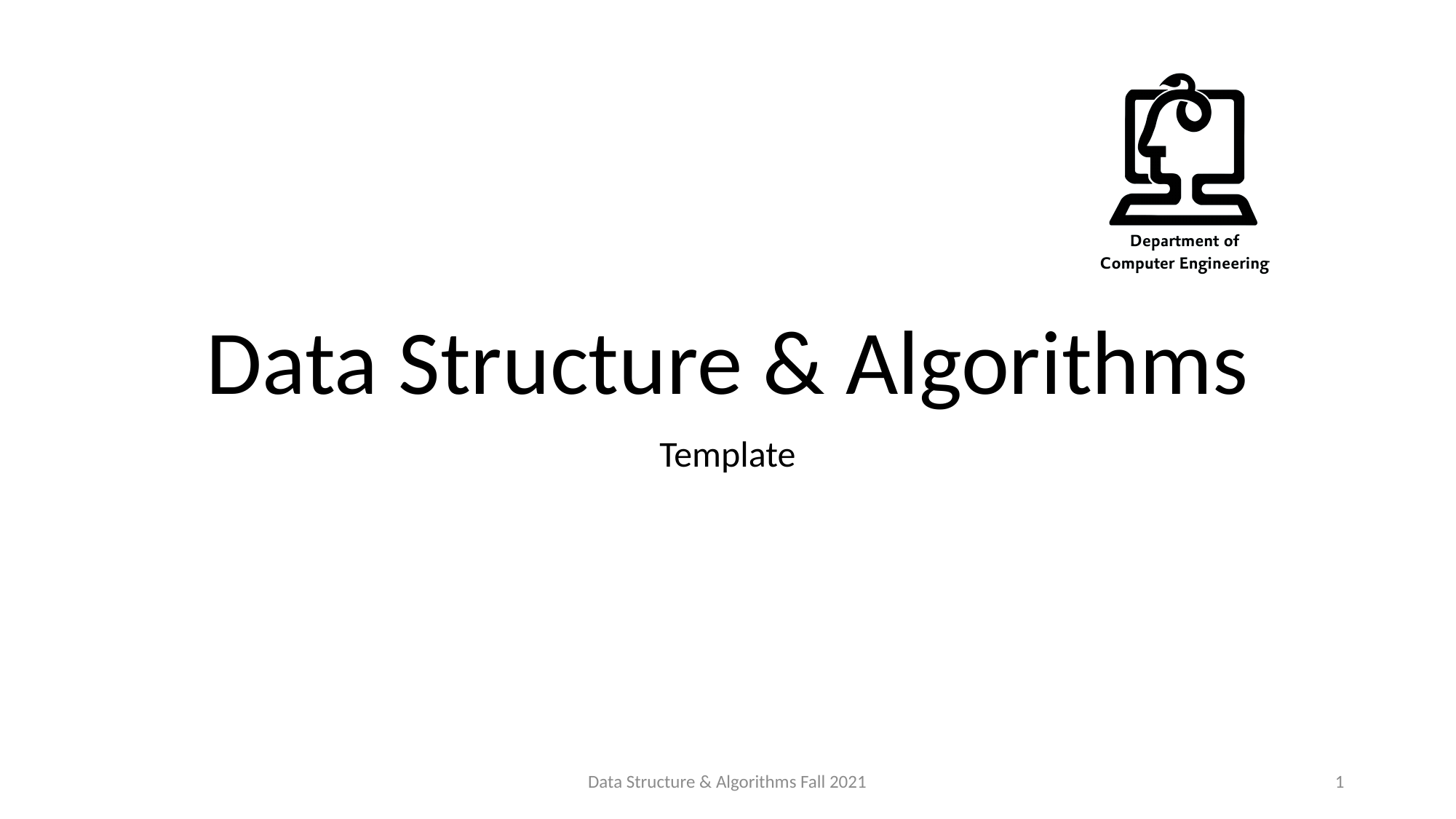

# Data Structure & Algorithms
Template

Data Structure & Algorithms Fall 2021
1